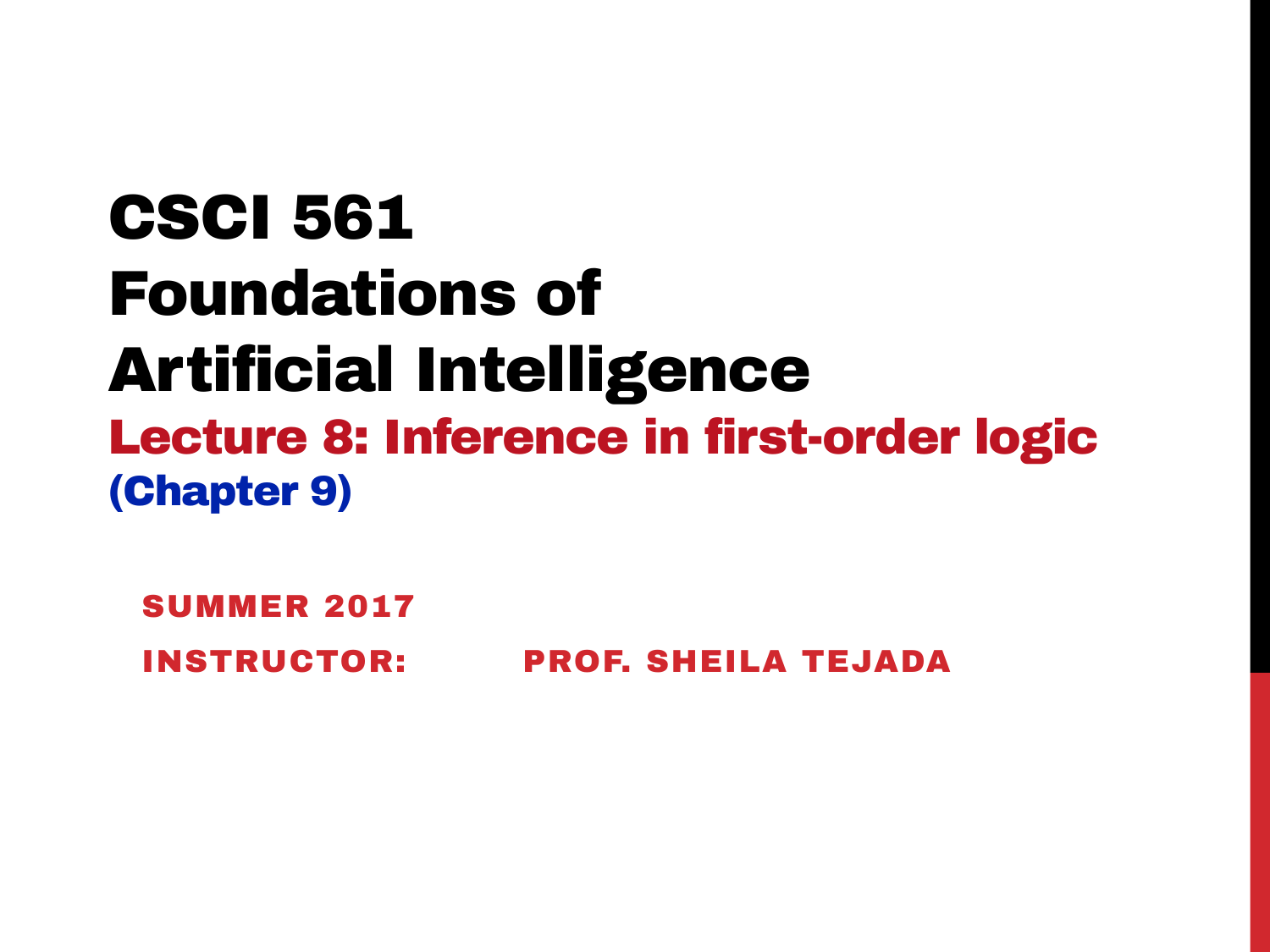

# CSCI 561 Foundations of Artificial Intelligence Lecture 8: Inference in first-order logic (Chapter 9)
Summer 2017
Instructor: 	Prof. Sheila Tejada